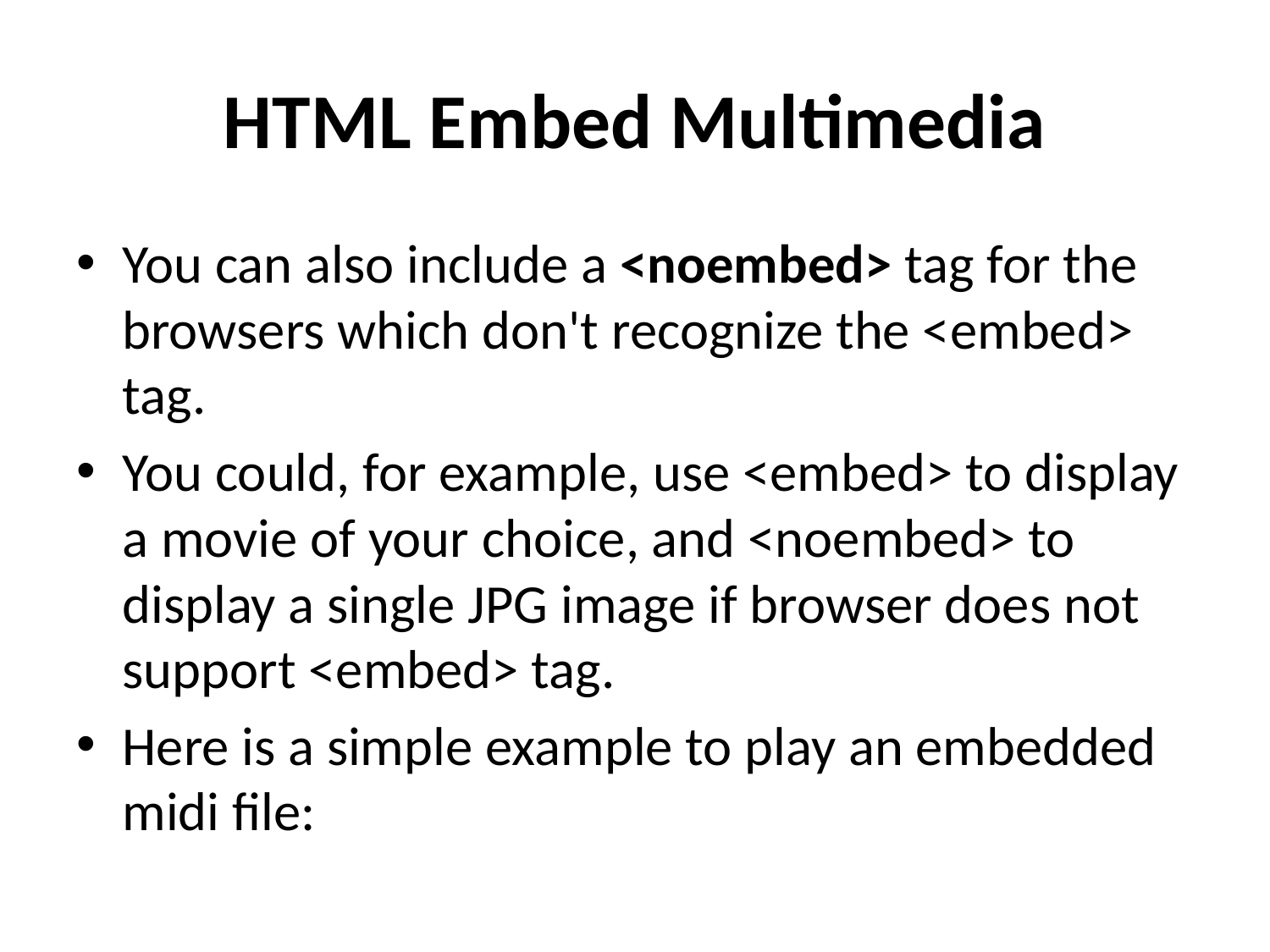

# HTML Embed Multimedia
You can also include a <noembed> tag for the browsers which don't recognize the <embed> tag.
You could, for example, use <embed> to display a movie of your choice, and <noembed> to display a single JPG image if browser does not support <embed> tag.
Here is a simple example to play an embedded midi file: